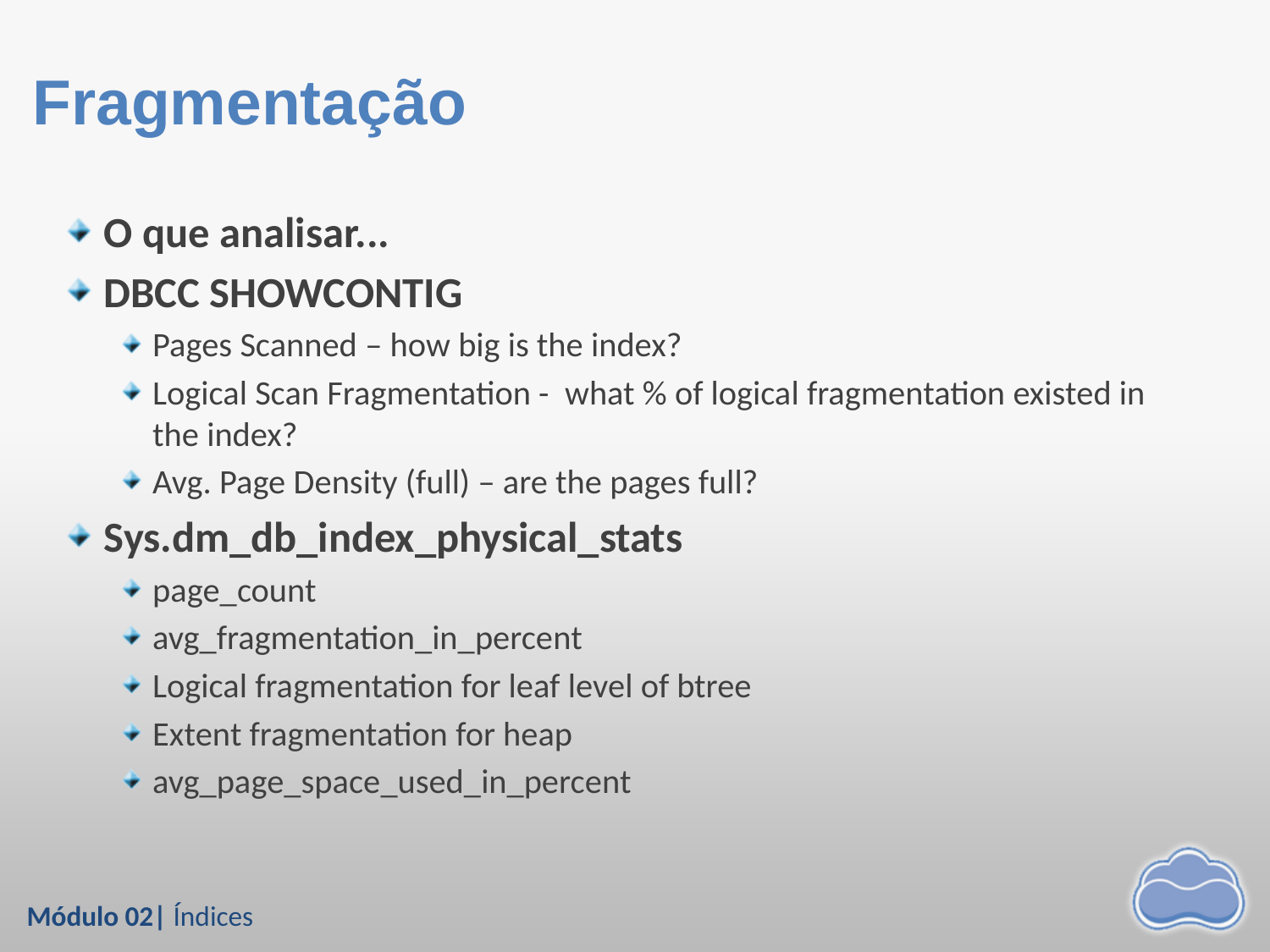

# Fragmentação
O que analisar...
DBCC SHOWCONTIG
Pages Scanned – how big is the index?
Logical Scan Fragmentation -  what % of logical fragmentation existed in the index?
Avg. Page Density (full) – are the pages full?
Sys.dm_db_index_physical_stats
page_count
avg_fragmentation_in_percent
Logical fragmentation for leaf level of btree
Extent fragmentation for heap
avg_page_space_used_in_percent